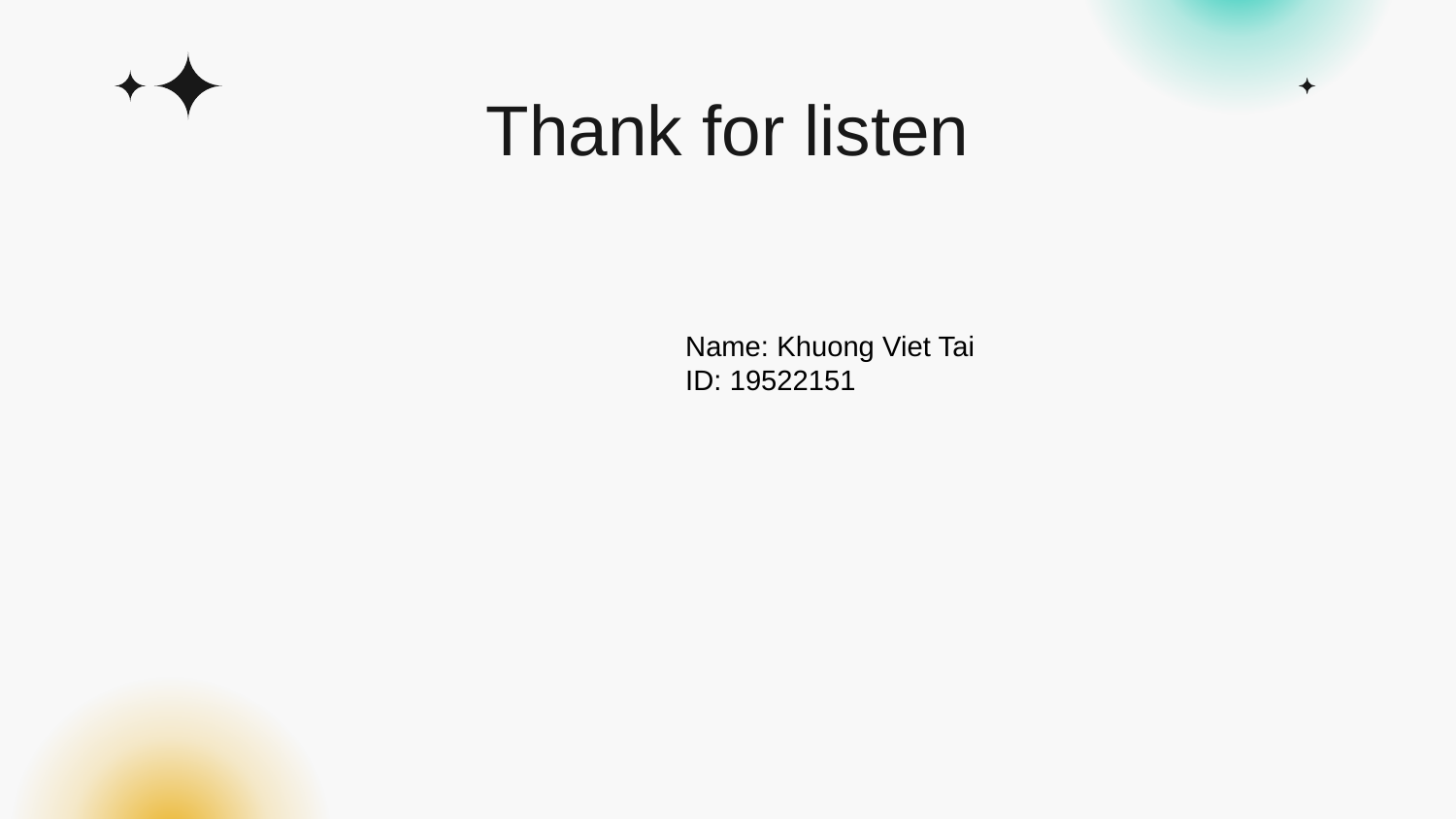

# Thank for listen
Name: Khuong Viet Tai
ID: 19522151